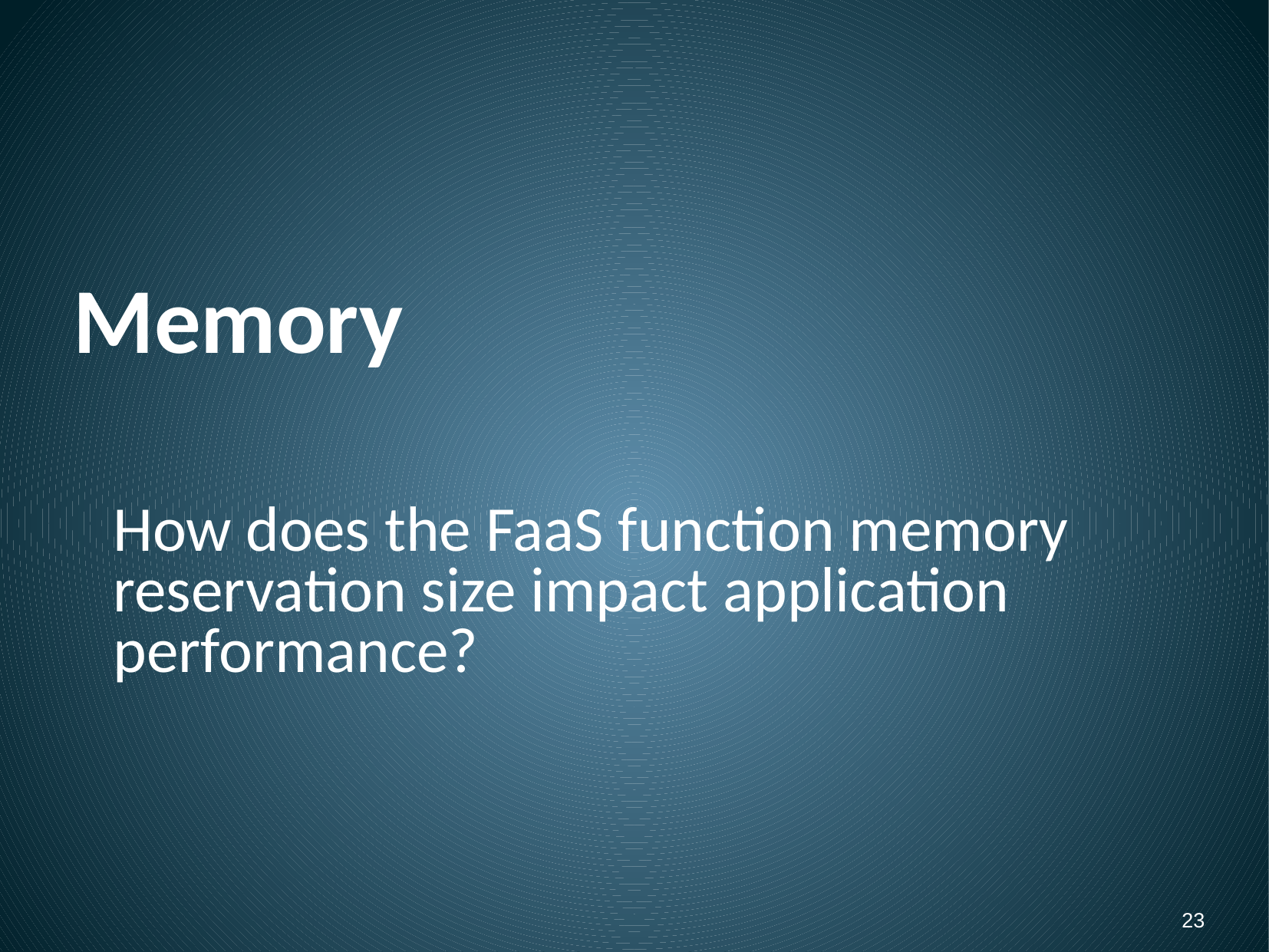

# Memory
How does the FaaS function memory reservation size impact application performance?

23